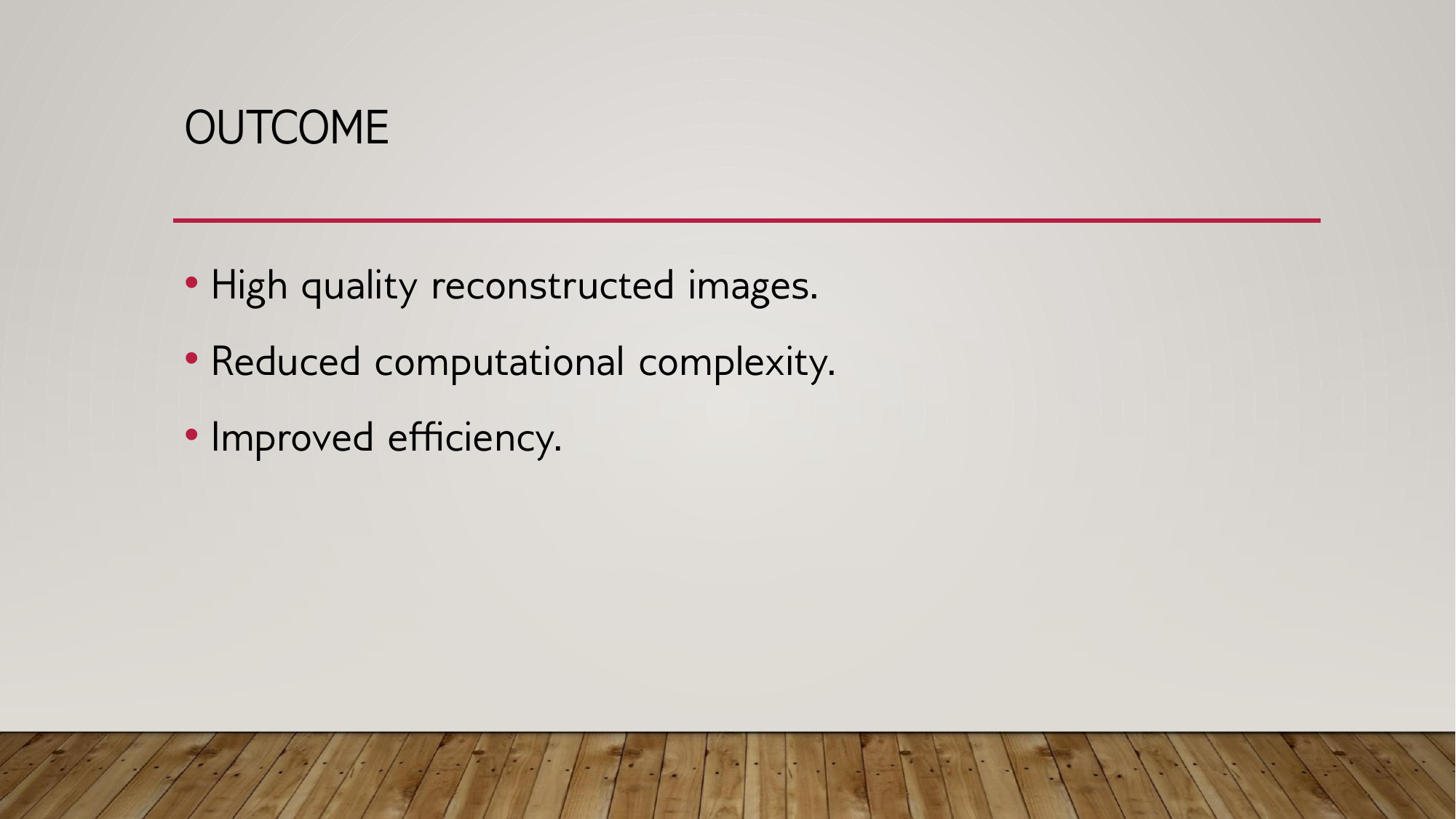

# OUTCOME
High quality reconstructed images.
Reduced computational complexity.
Improved efficiency.